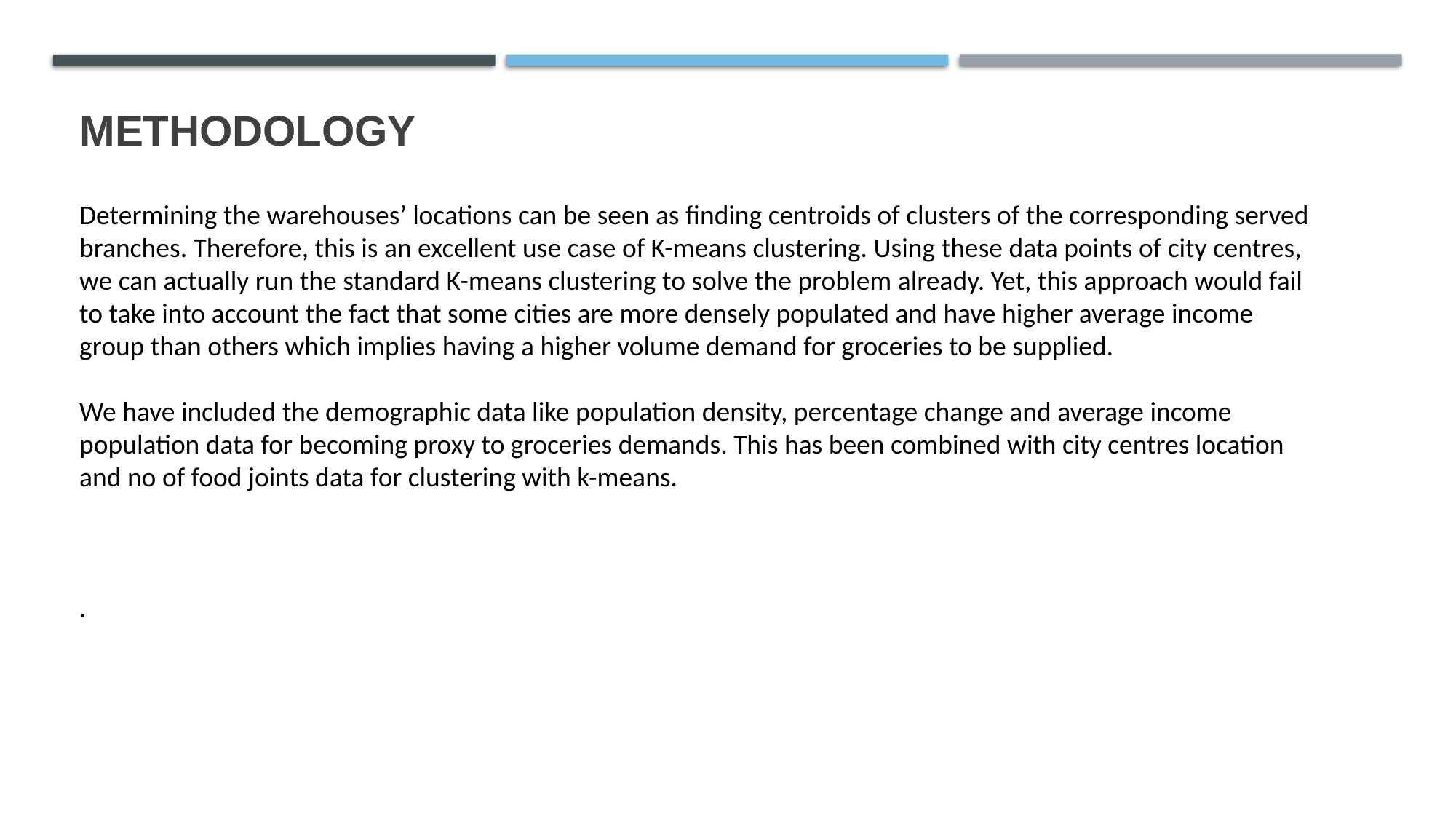

# Methodology
Determining the warehouses’ locations can be seen as finding centroids of clusters of the corresponding served branches. Therefore, this is an excellent use case of K-means clustering. Using these data points of city centres, we can actually run the standard K-means clustering to solve the problem already. Yet, this approach would fail to take into account the fact that some cities are more densely populated and have higher average income group than others which implies having a higher volume demand for groceries to be supplied.

We have included the demographic data like population density, percentage change and average income population data for becoming proxy to groceries demands. This has been combined with city centres location and no of food joints data for clustering with k-means.

.